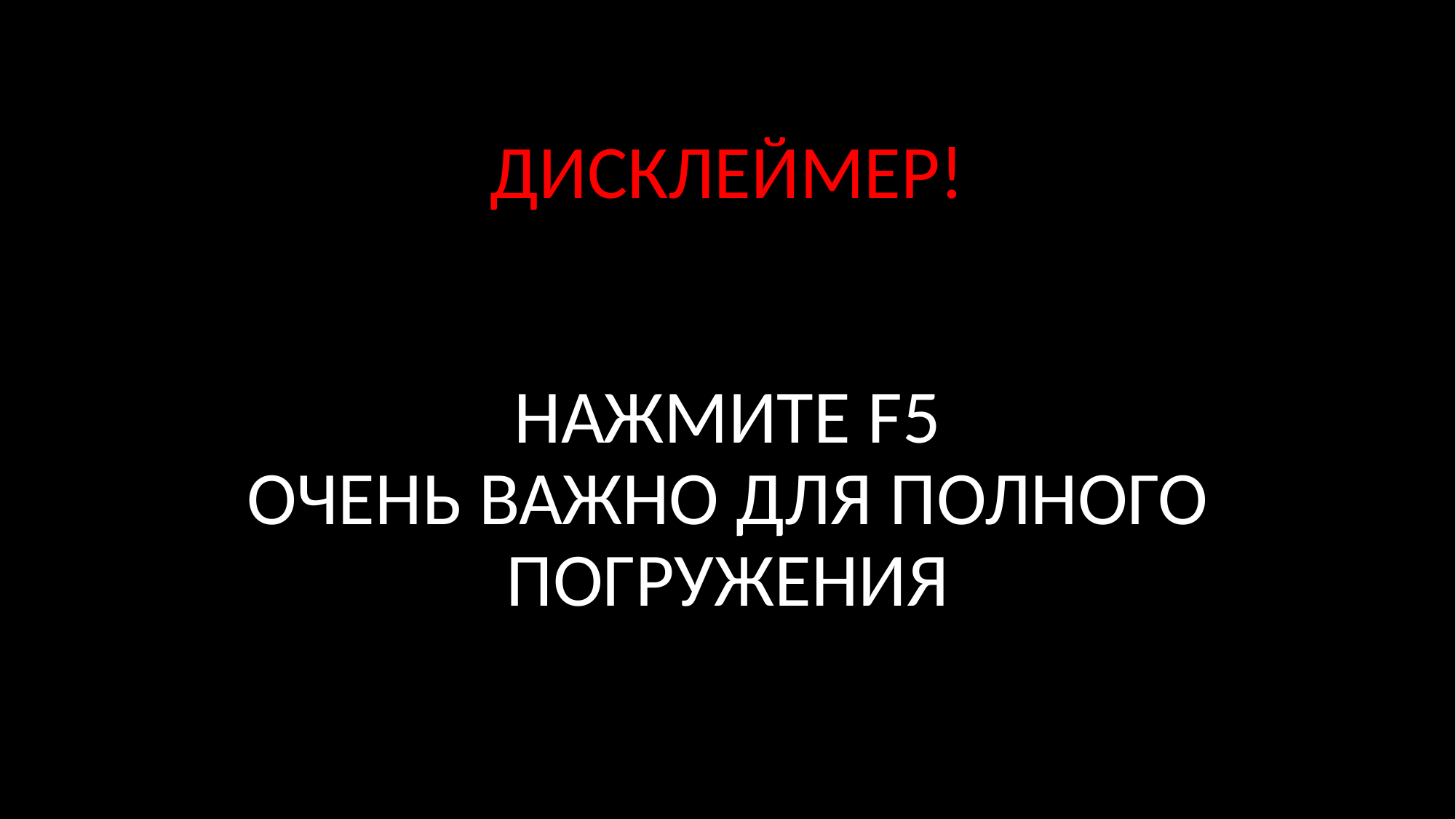

# ДИСКЛЕЙМЕР! НАЖМИТЕ F5 ОЧЕНЬ ВАЖНО ДЛЯ ПОЛНОГО ПОГРУЖЕНИЯ